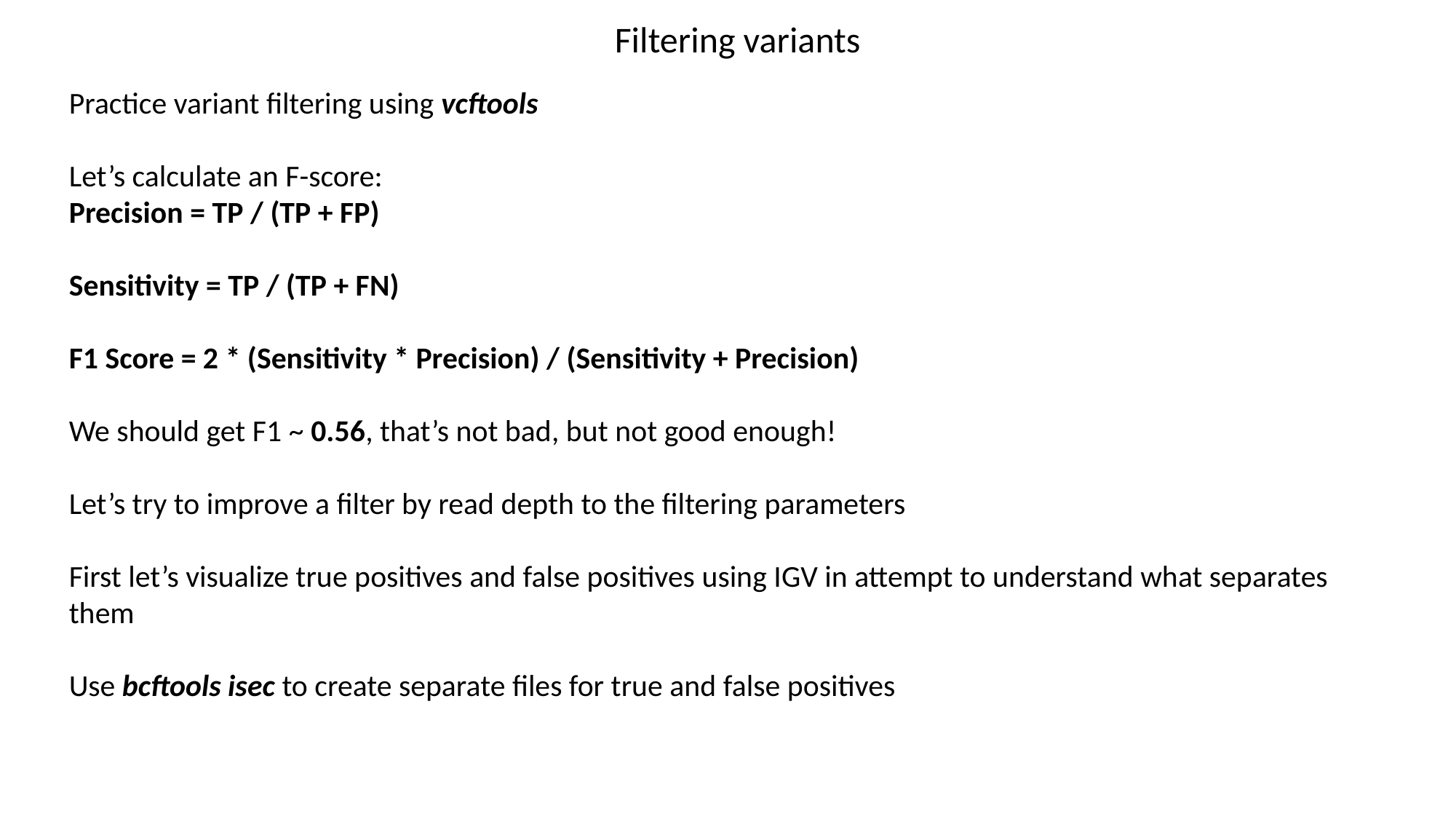

Filtering variants
Practice variant filtering using vcftools

Let’s calculate an F-score:
Precision = TP / (TP + FP)

Sensitivity = TP / (TP + FN)

F1 Score = 2 * (Sensitivity * Precision) / (Sensitivity + Precision)

We should get F1 ~ 0.56, that’s not bad, but not good enough!

Let’s try to improve a filter by read depth to the filtering parameters

First let’s visualize true positives and false positives using IGV in attempt to understand what separates them

Use bcftools isec to create separate files for true and false positives